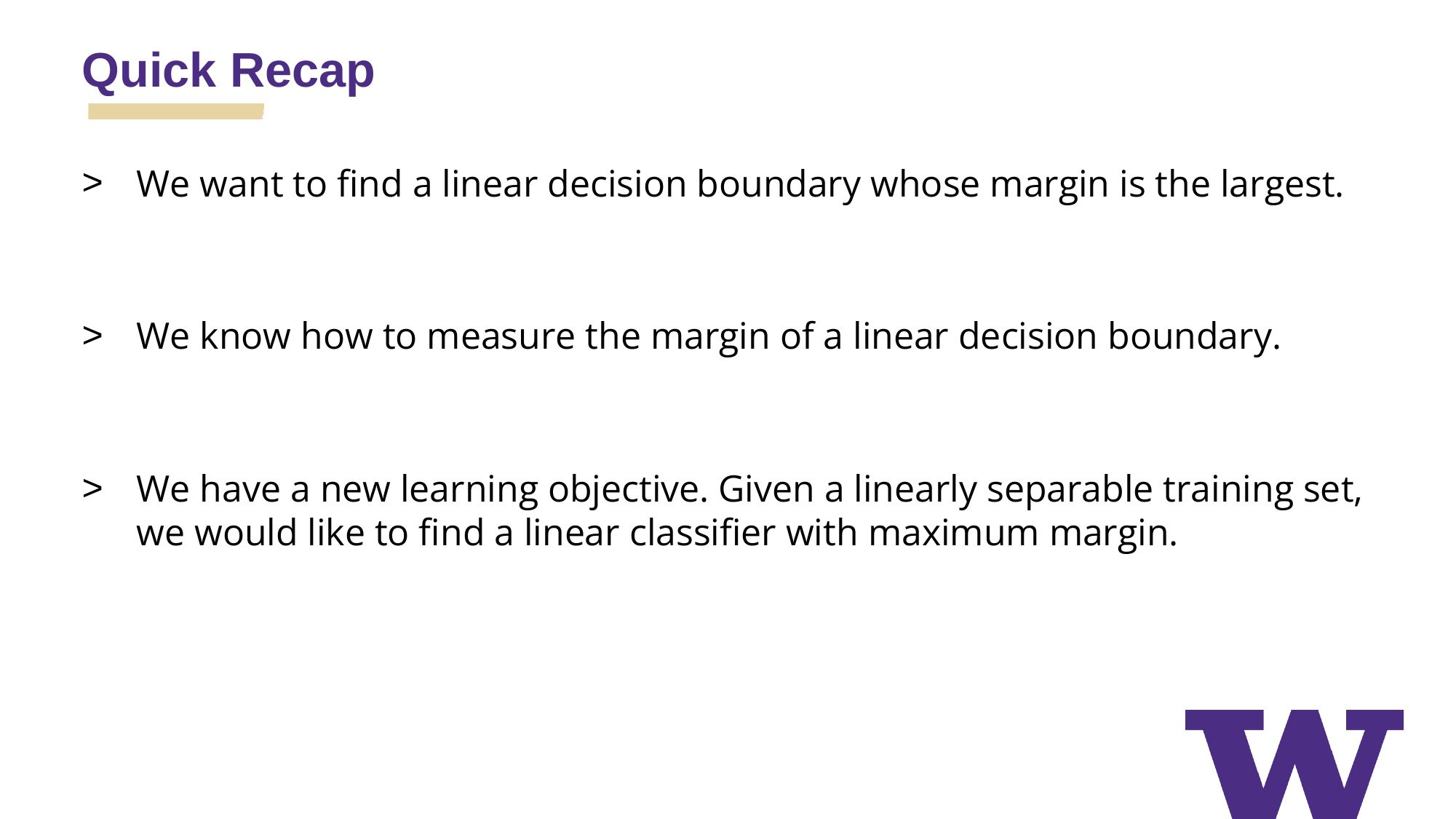

# Quick Recap
We want to find a linear decision boundary whose margin is the largest.

We know how to measure the margin of a linear decision boundary.

We have a new learning objective. Given a linearly separable training set, we would like to find a linear classifier with maximum margin.